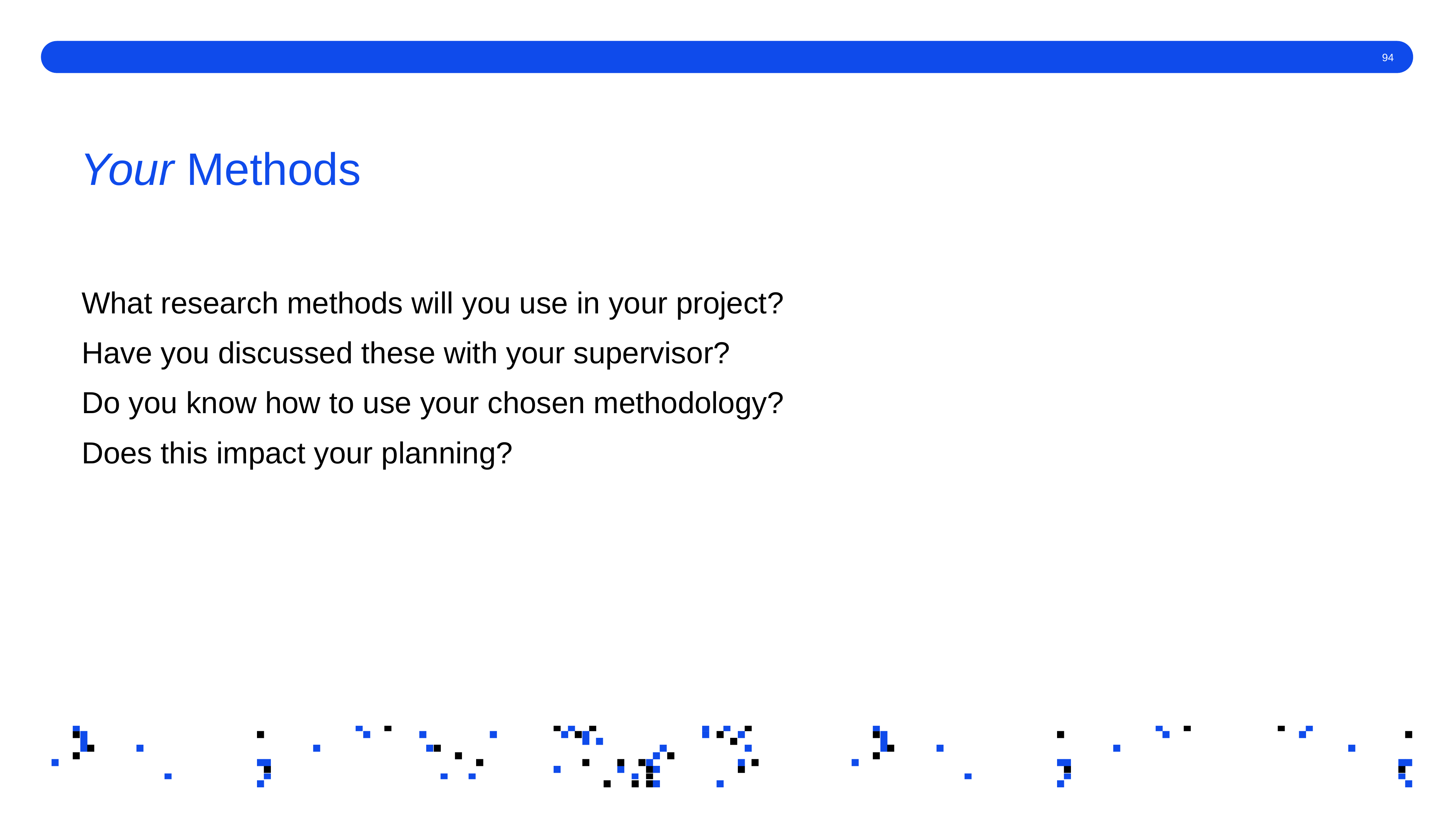

# Your Methods
What research methods will you use in your project?
Have you discussed these with your supervisor?
Do you know how to use your chosen methodology?
Does this impact your planning?